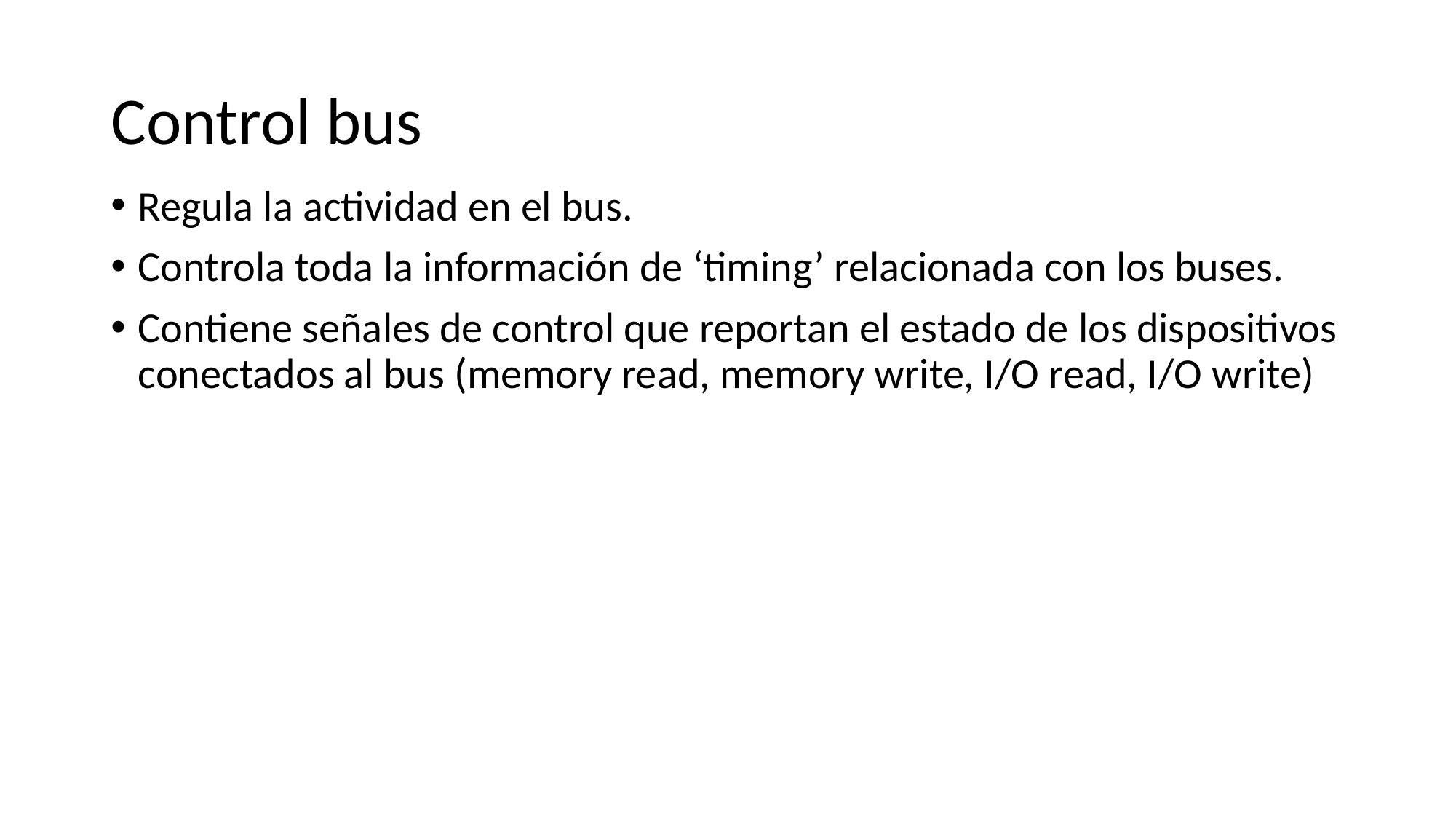

# Control bus
Regula la actividad en el bus.
Controla toda la información de ‘timing’ relacionada con los buses.
Contiene señales de control que reportan el estado de los dispositivos conectados al bus (memory read, memory write, I/O read, I/O write)